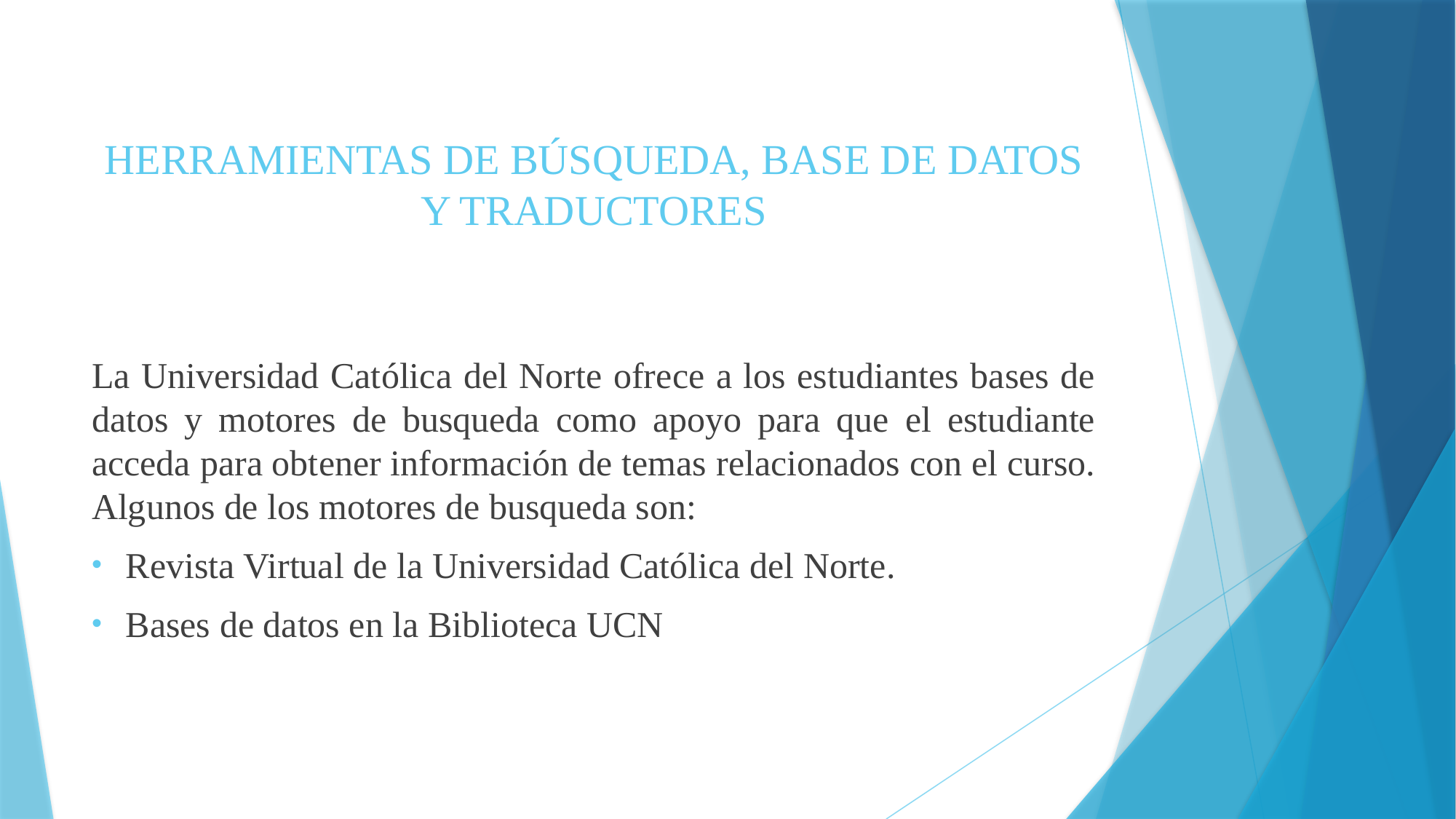

# HERRAMIENTAS DE BÚSQUEDA, BASE DE DATOS Y TRADUCTORES
La Universidad Católica del Norte ofrece a los estudiantes bases de datos y motores de busqueda como apoyo para que el estudiante acceda para obtener información de temas relacionados con el curso. Algunos de los motores de busqueda son:
Revista Virtual de la Universidad Católica del Norte.
Bases de datos en la Biblioteca UCN